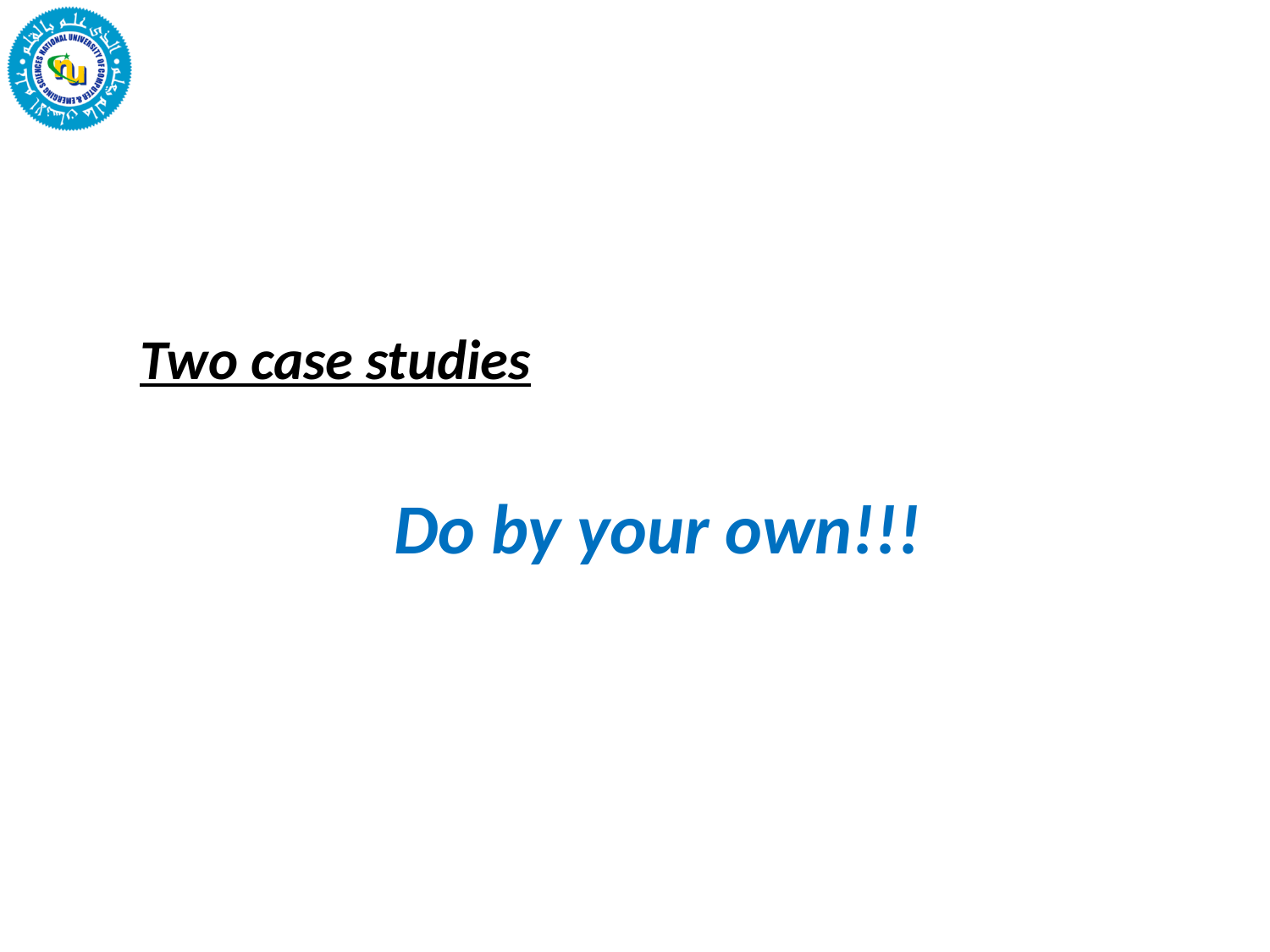

#

	Two case studies

			Do by your own!!!